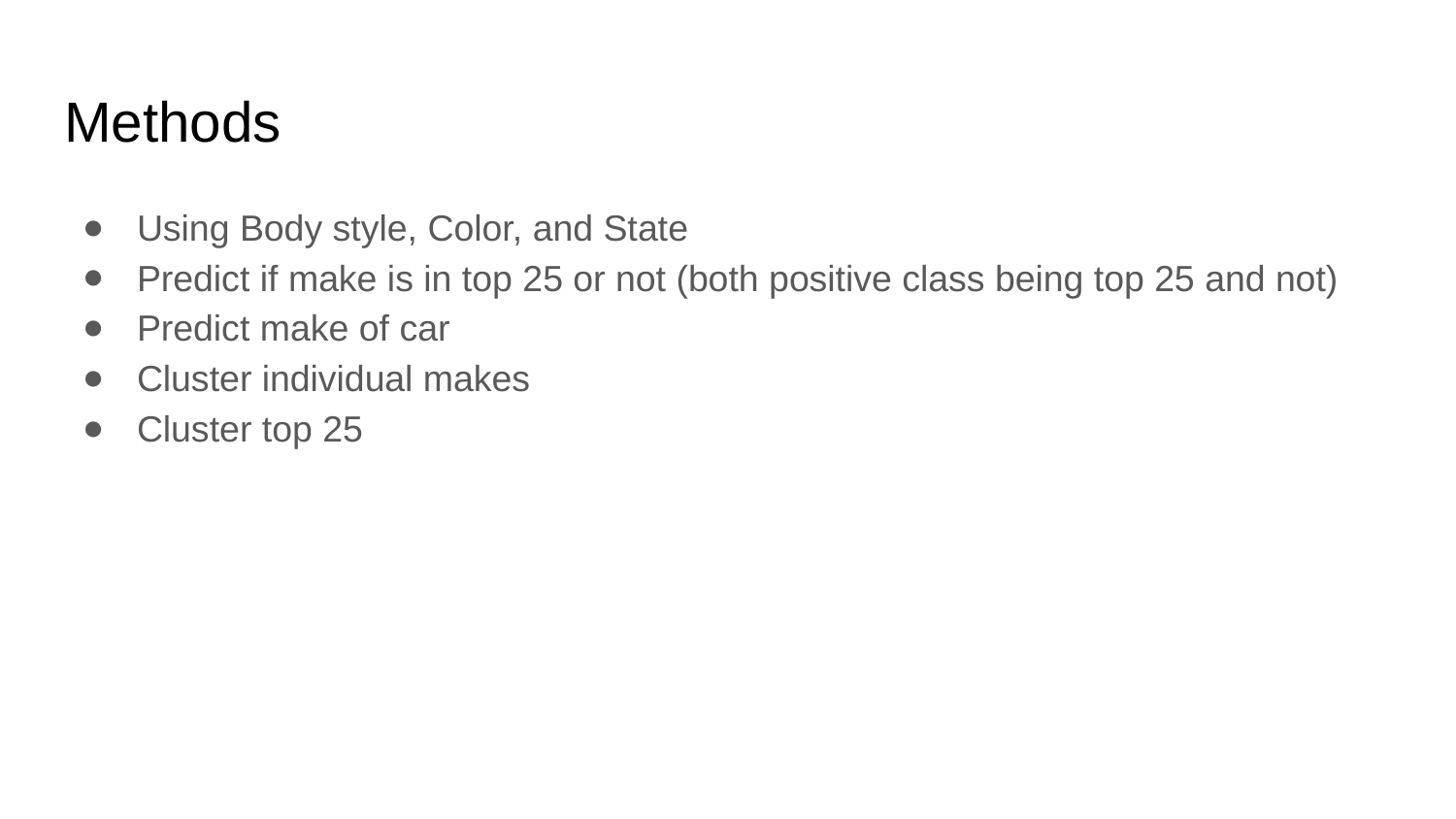

# Methods
Using Body style, Color, and State
Predict if make is in top 25 or not (both positive class being top 25 and not)
Predict make of car
Cluster individual makes
Cluster top 25